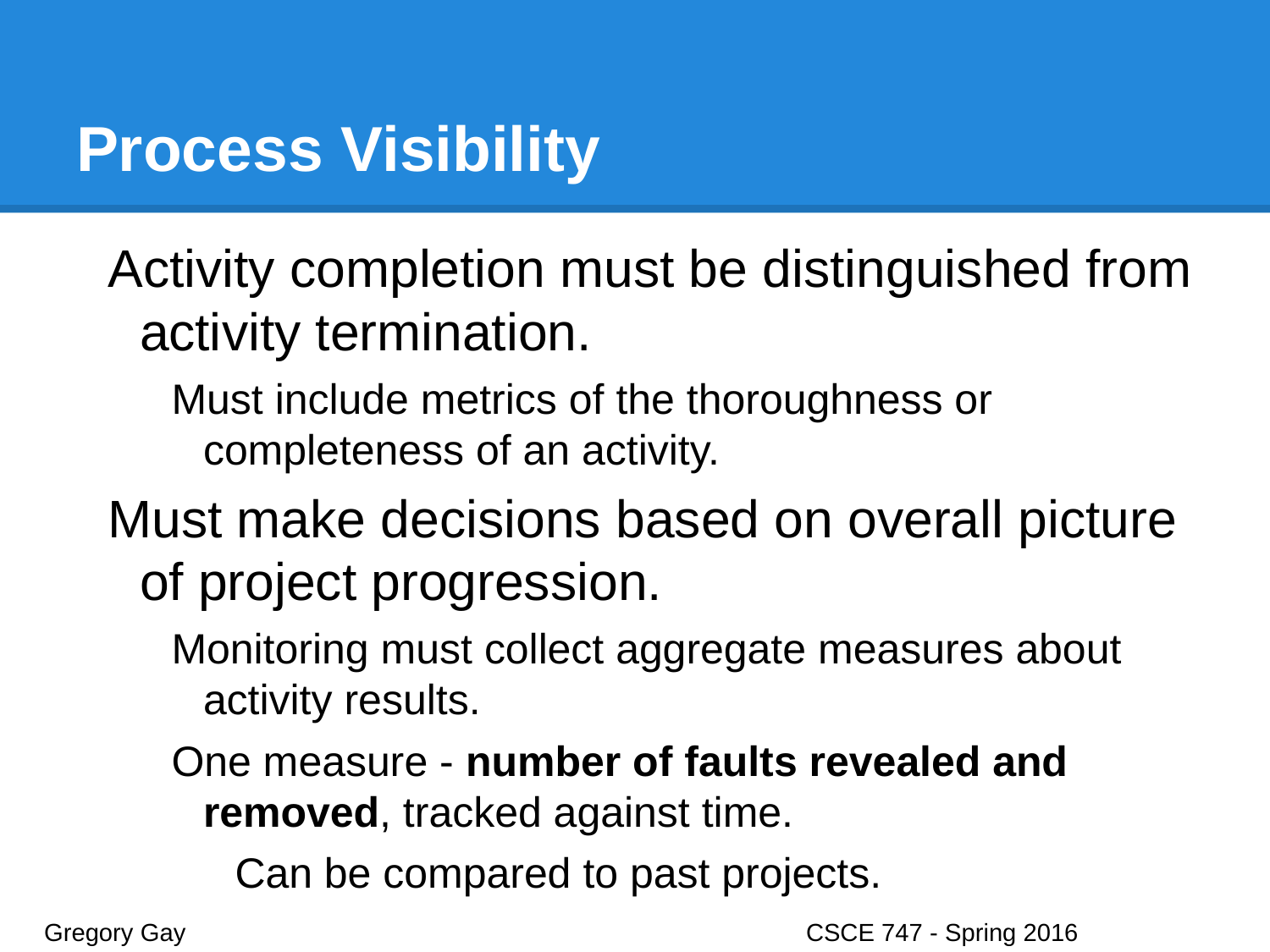

# Process Visibility
Activity completion must be distinguished from activity termination.
Must include metrics of the thoroughness or completeness of an activity.
Must make decisions based on overall picture of project progression.
Monitoring must collect aggregate measures about activity results.
One measure - number of faults revealed and removed, tracked against time.
Can be compared to past projects.
Gregory Gay					CSCE 747 - Spring 2016							39